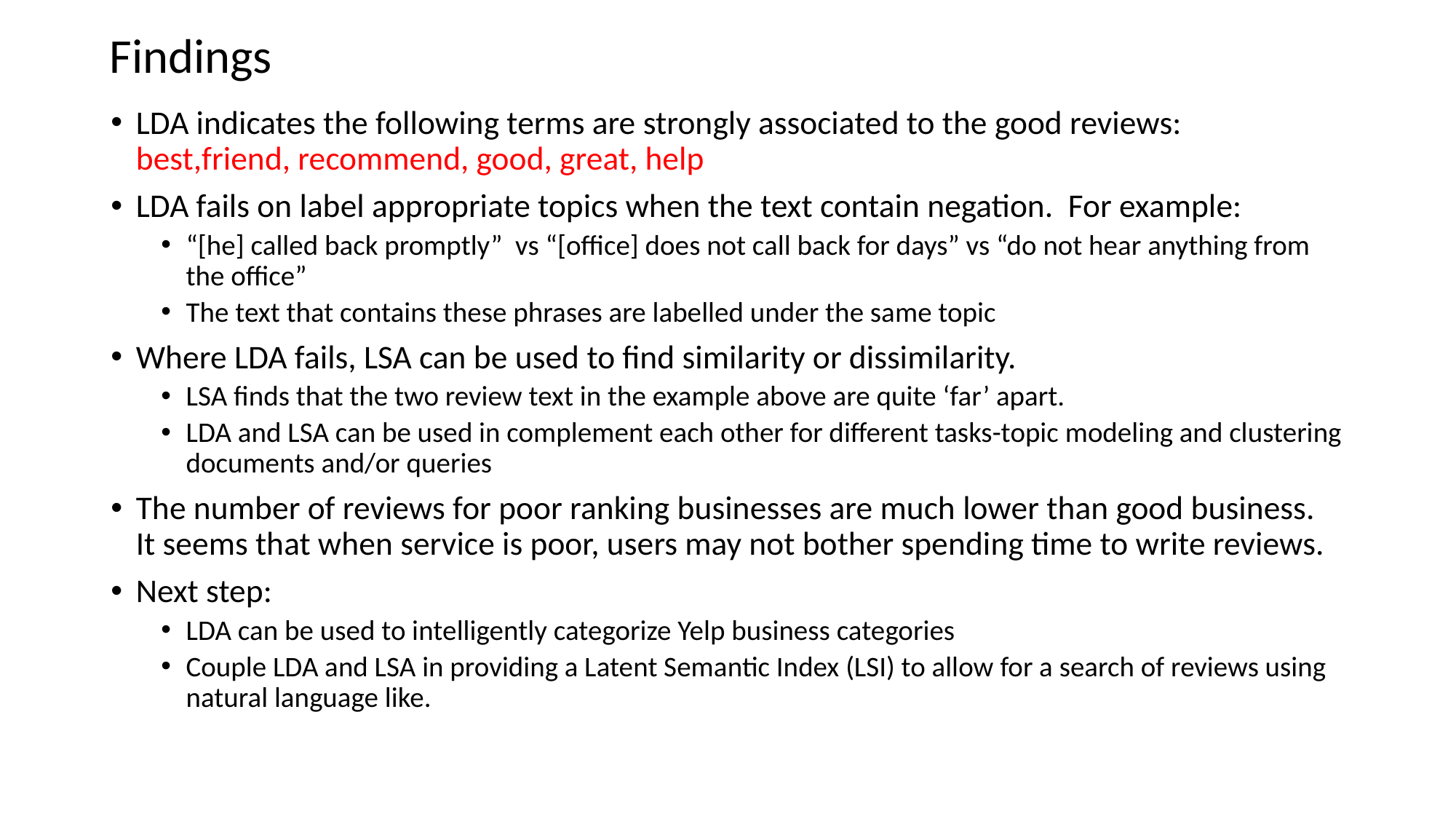

# Findings
LDA indicates the following terms are strongly associated to the good reviews: best,friend, recommend, good, great, help
LDA fails on label appropriate topics when the text contain negation.  For example:
“[he] called back promptly”  vs “[office] does not call back for days” vs “do not hear anything from the office”
The text that contains these phrases are labelled under the same topic
Where LDA fails, LSA can be used to find similarity or dissimilarity.
LSA finds that the two review text in the example above are quite ‘far’ apart.
LDA and LSA can be used in complement each other for different tasks-topic modeling and clustering documents and/or queries
The number of reviews for poor ranking businesses are much lower than good business.  It seems that when service is poor, users may not bother spending time to write reviews.
Next step:
LDA can be used to intelligently categorize Yelp business categories
Couple LDA and LSA in providing a Latent Semantic Index (LSI) to allow for a search of reviews using natural language like.